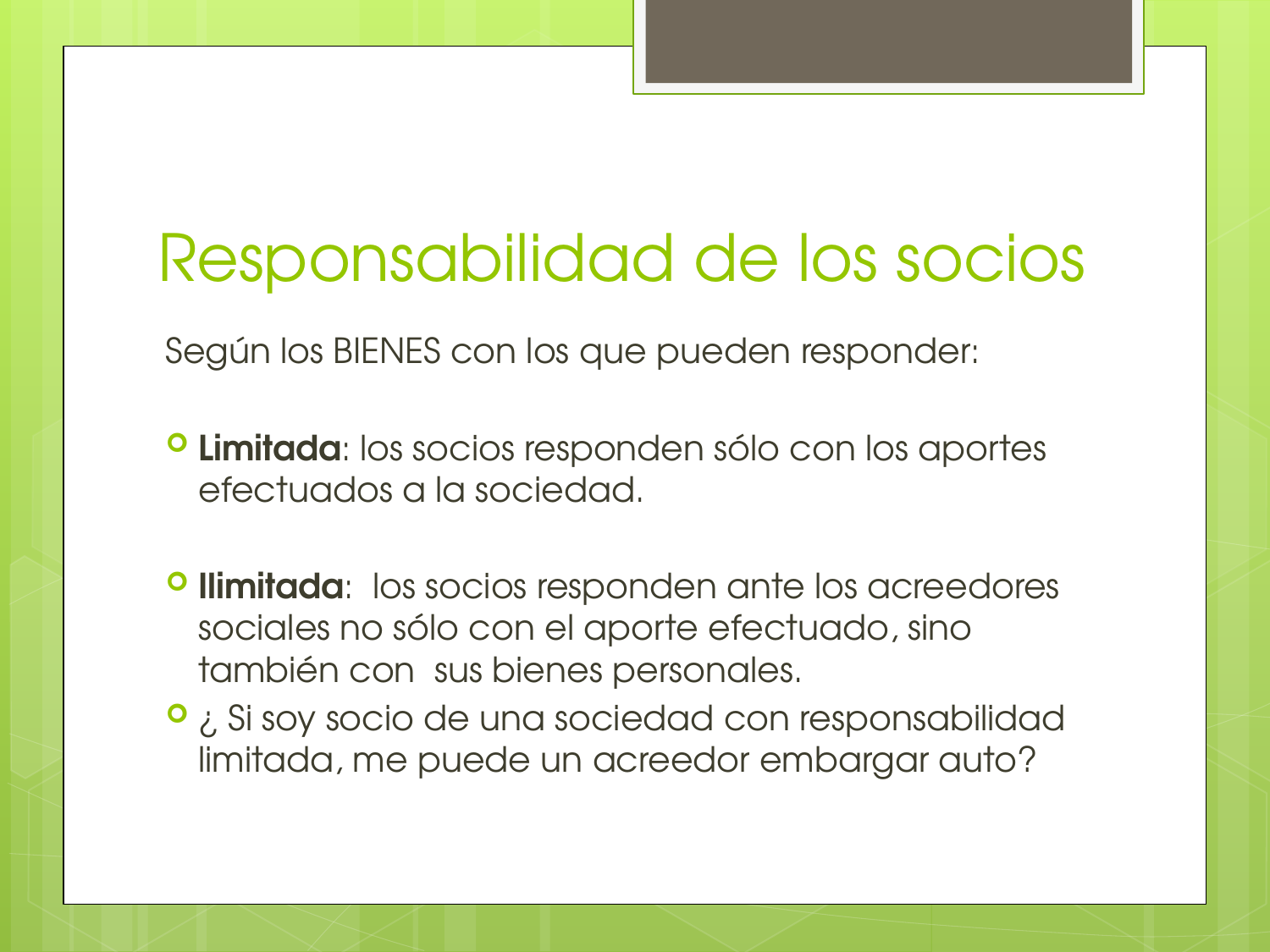

# Responsabilidad de los socios
Según los BIENES con los que pueden responder:

Limitada: los socios responden sólo con los aportes efectuados a la sociedad.

Ilimitada:  los socios responden ante los acreedores sociales no sólo con el aporte efectuado, sino también con  sus bienes personales.
¿ Si soy socio de una sociedad con responsabilidad limitada, me puede un acreedor embargar auto?